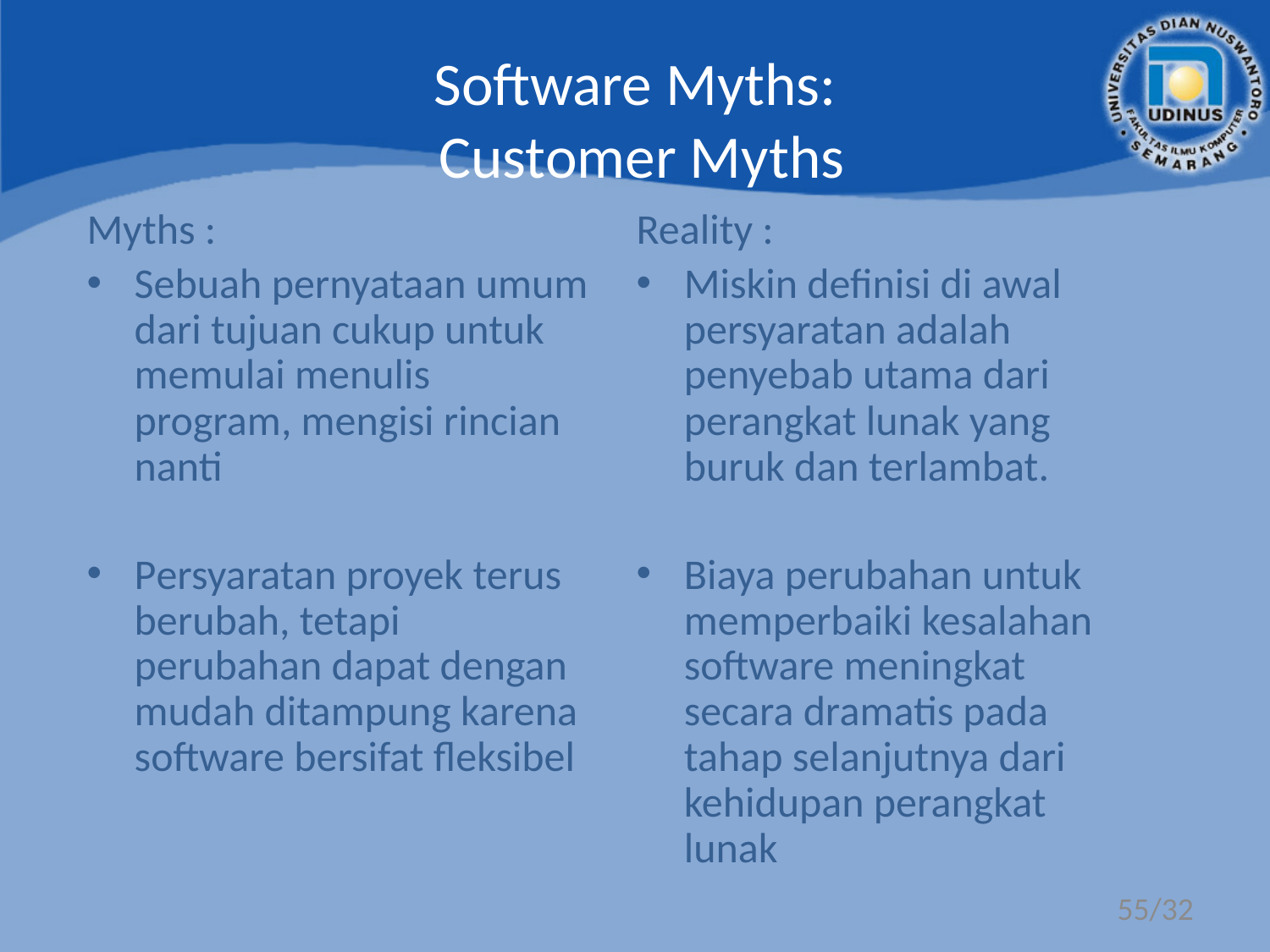

Software Myths:
 Customer Myths
Myths :
Sebuah pernyataan umum dari tujuan cukup untuk memulai menulis program, mengisi rincian nanti

Persyaratan proyek terus berubah, tetapi perubahan dapat dengan mudah ditampung karena software bersifat fleksibel
Reality :
Miskin definisi di awal persyaratan adalah penyebab utama dari perangkat lunak yang buruk dan terlambat.

Biaya perubahan untuk memperbaiki kesalahan software meningkat secara dramatis pada tahap selanjutnya dari kehidupan perangkat lunak

55